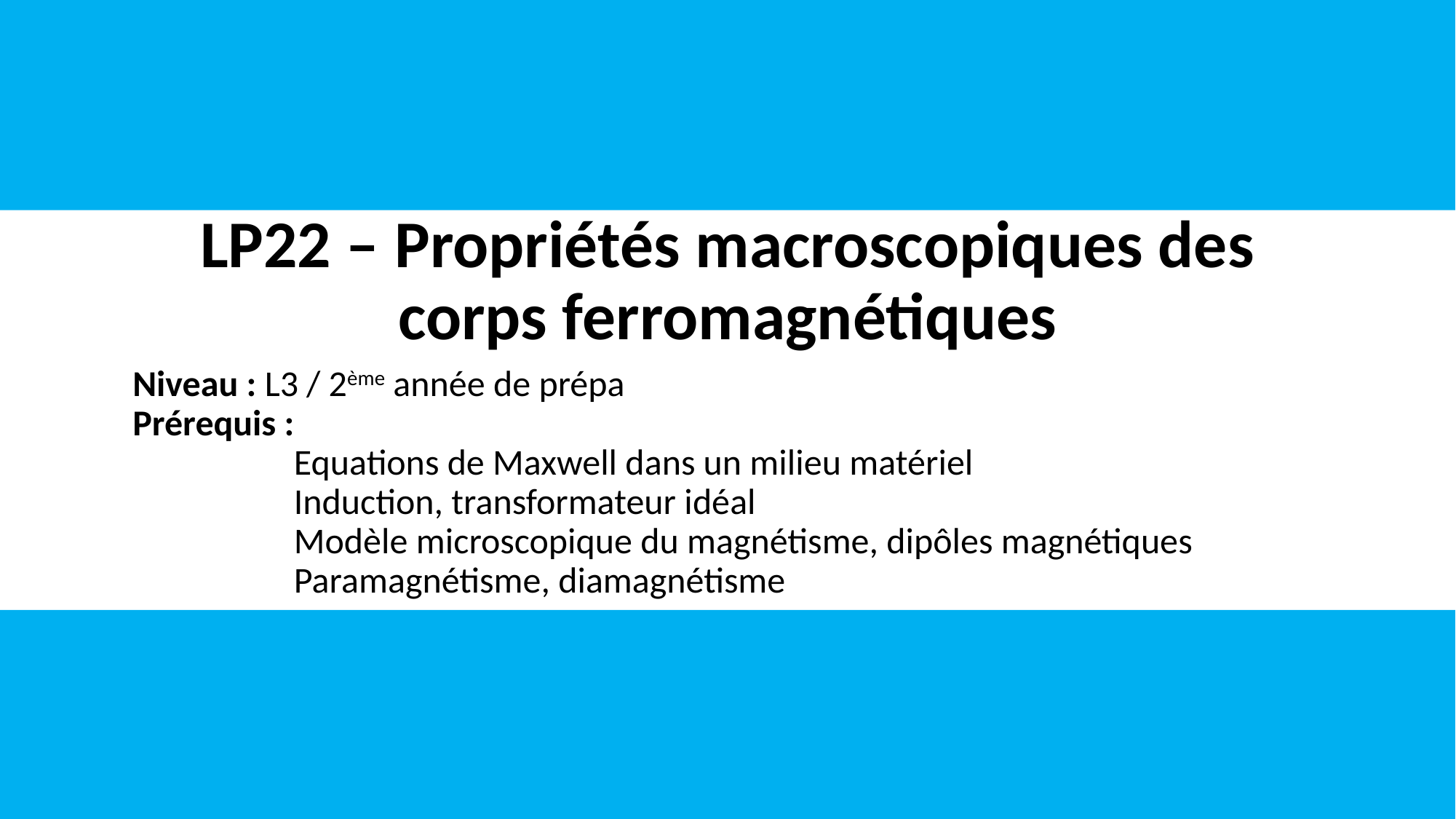

# LP22 – Propriétés macroscopiques des corps ferromagnétiques
Niveau : L3 / 2ème année de prépa
Prérequis :
Equations de Maxwell dans un milieu matériel
Induction, transformateur idéal
Modèle microscopique du magnétisme, dipôles magnétiques
Paramagnétisme, diamagnétisme